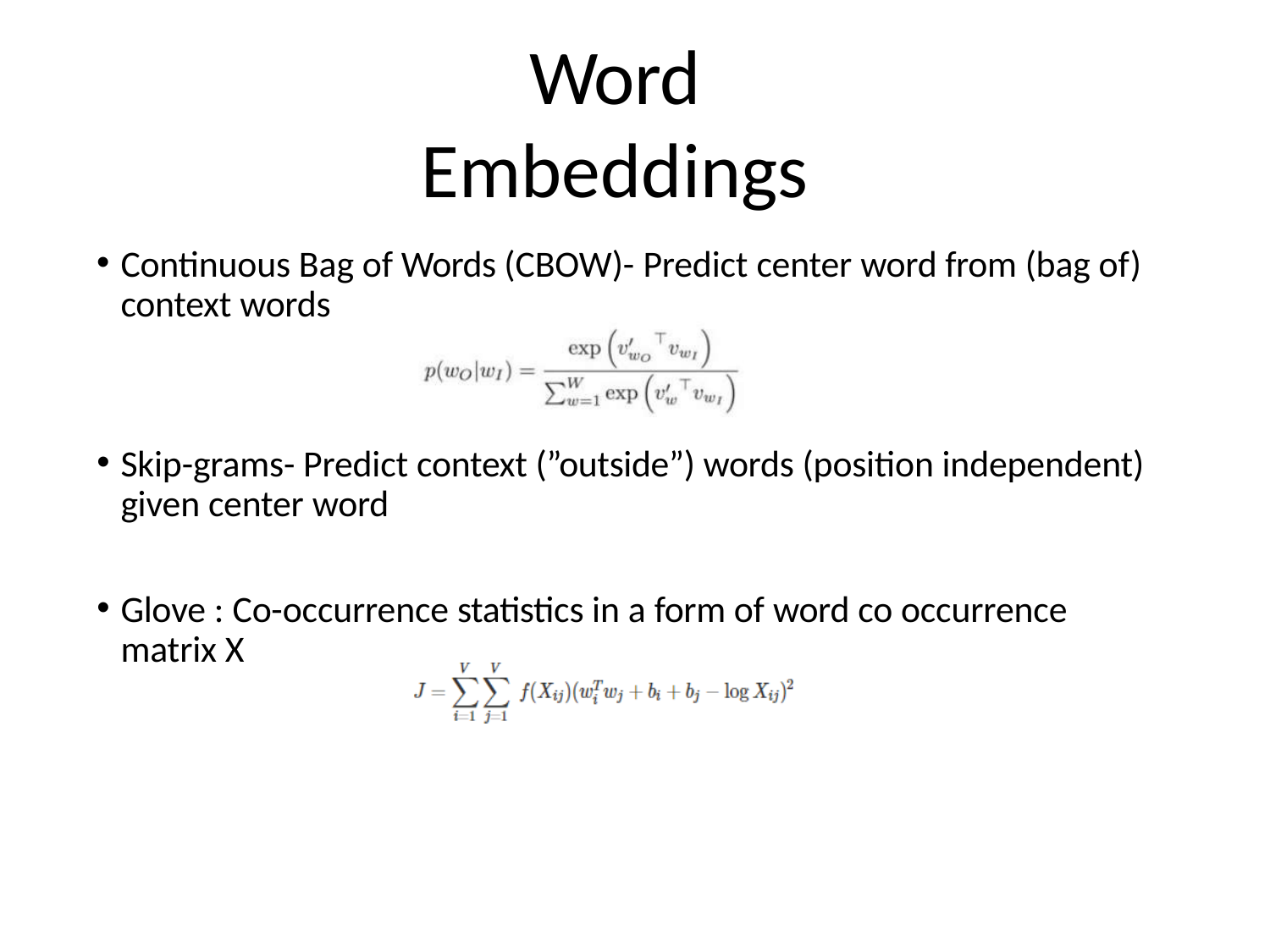

# Word Embeddings
Continuous Bag of Words (CBOW)- Predict center word from (bag of)  context words

Skip-grams- Predict context (”outside”) words (position independent)  given center word

Glove : Co-occurrence statistics in a form of word co occurrence  matrix X